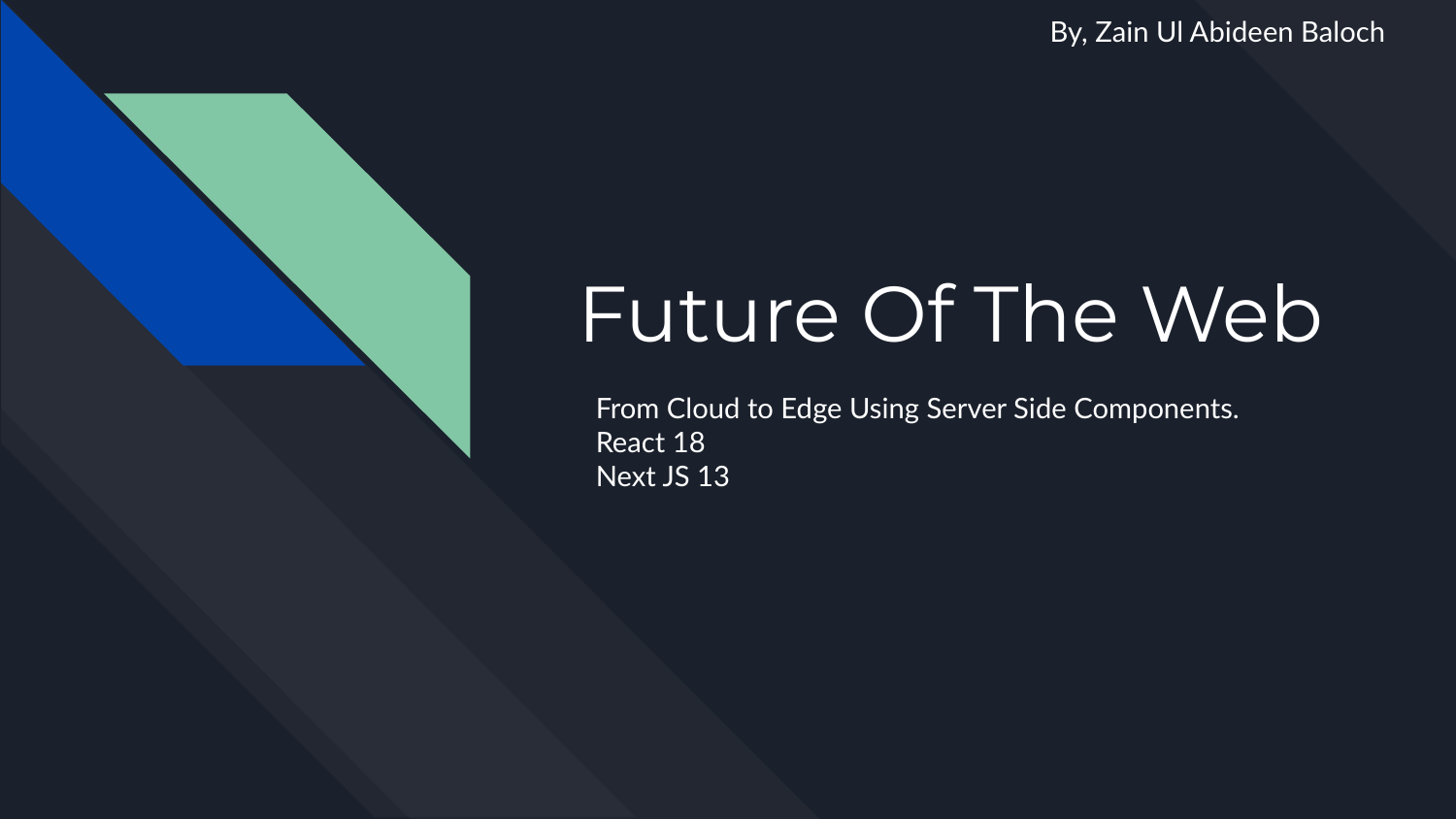

By, Zain Ul Abideen Baloch
# Future Of The Web
From Cloud to Edge Using Server Side Components.
React 18
Next JS 13